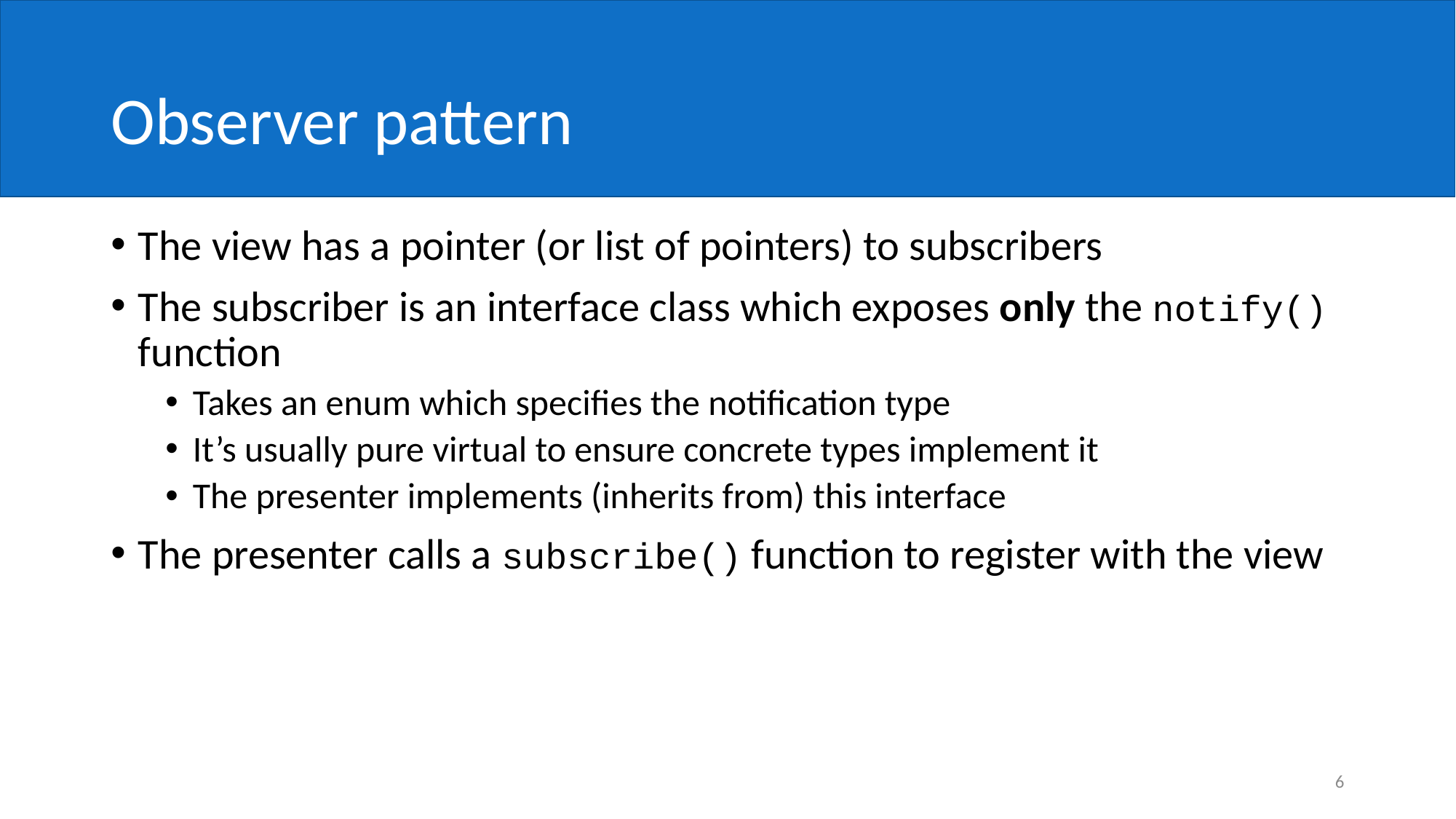

# Observer pattern
The view has a pointer (or list of pointers) to subscribers
The subscriber is an interface class which exposes only the notify() function
Takes an enum which specifies the notification type
It’s usually pure virtual to ensure concrete types implement it
The presenter implements (inherits from) this interface
The presenter calls a subscribe() function to register with the view

6